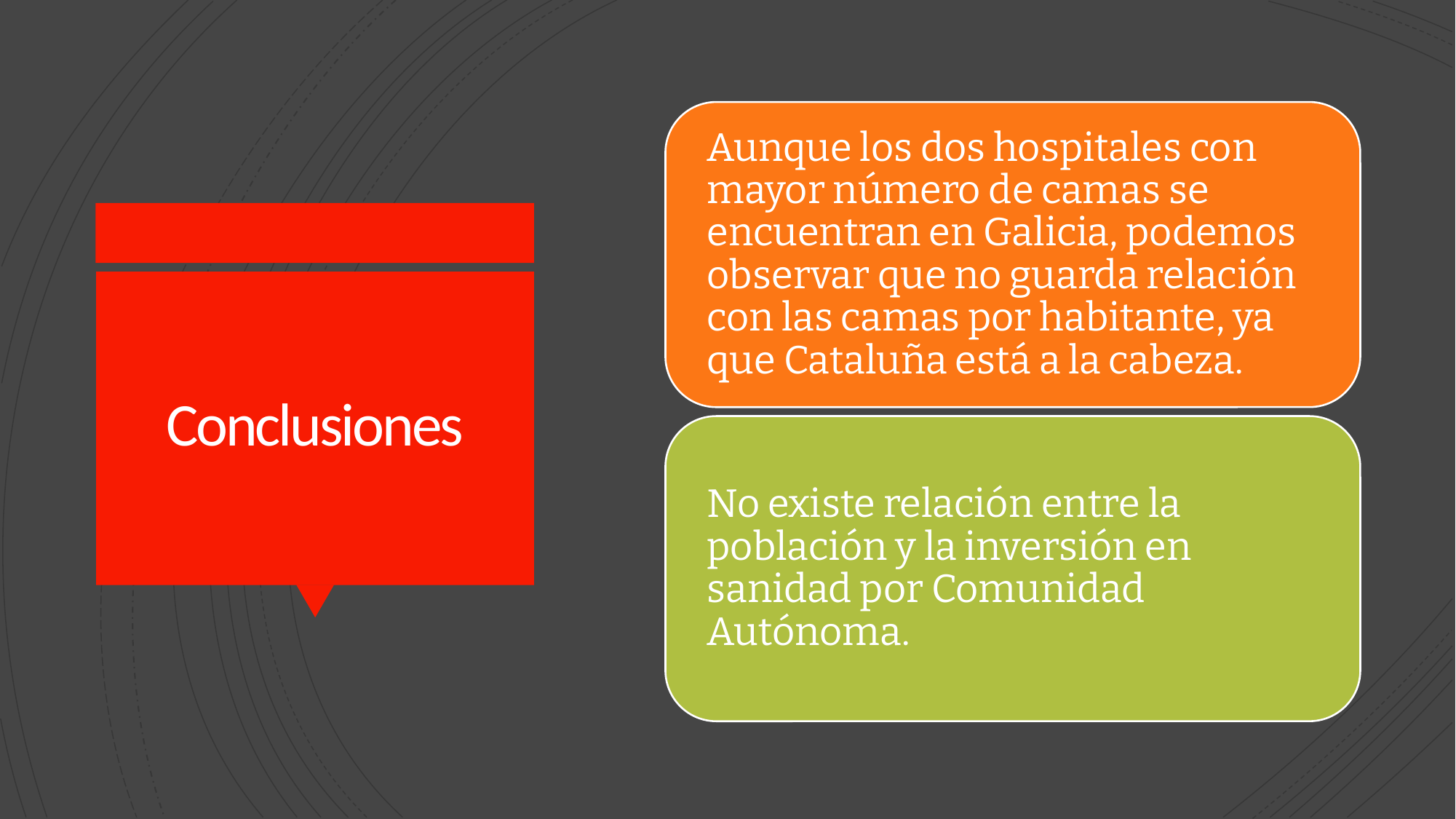

Aunque los dos hospitales con mayor número de camas se encuentran en Galicia, podemos observar que no guarda relación con las camas por habitante, ya que Cataluña está a la cabeza.
No existe relación entre la población y la inversión en sanidad por Comunidad Autónoma.
# Conclusiones